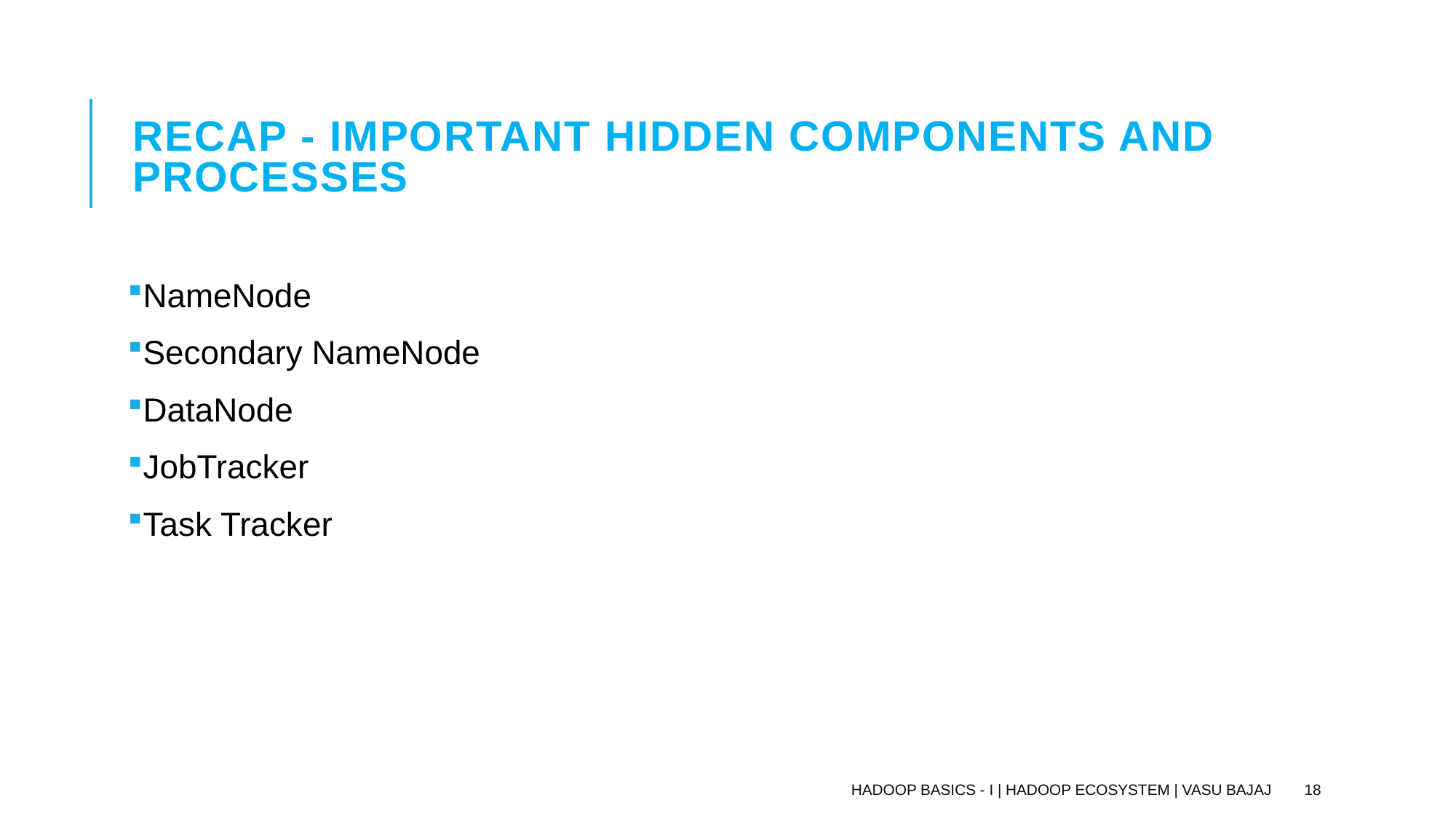

# Recap - Important Hidden Components and Processes
NameNode
Secondary NameNode
DataNode
JobTracker
Task Tracker
Hadoop Basics - I | Hadoop Ecosystem | Vasu Bajaj
18